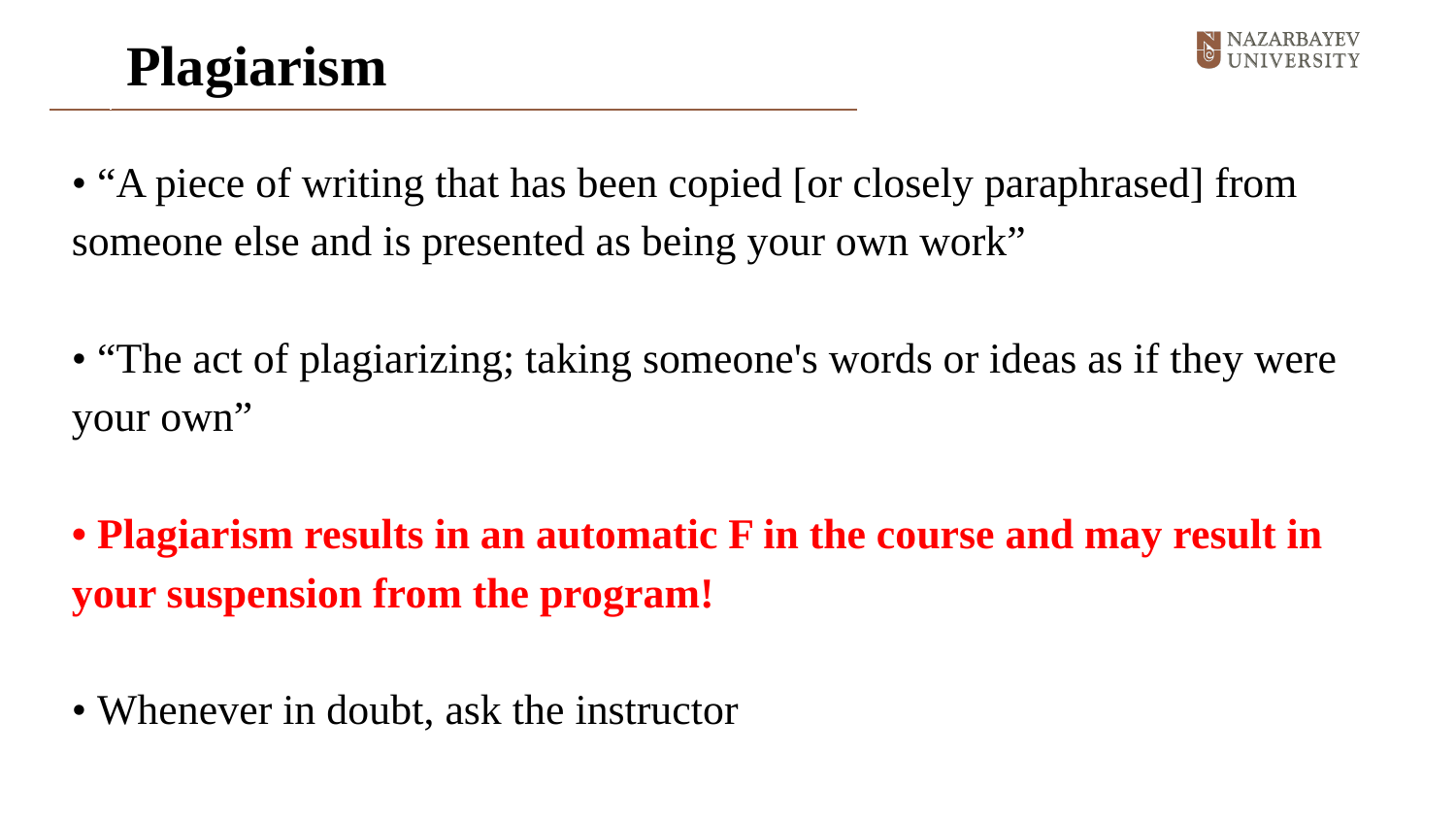

# Plagiarism
• “A piece of writing that has been copied [or closely paraphrased] from
someone else and is presented as being your own work”

• “The act of plagiarizing; taking someone's words or ideas as if they were your own”

• Plagiarism results in an automatic F in the course and may result in your suspension from the program!

• Whenever in doubt, ask the instructor